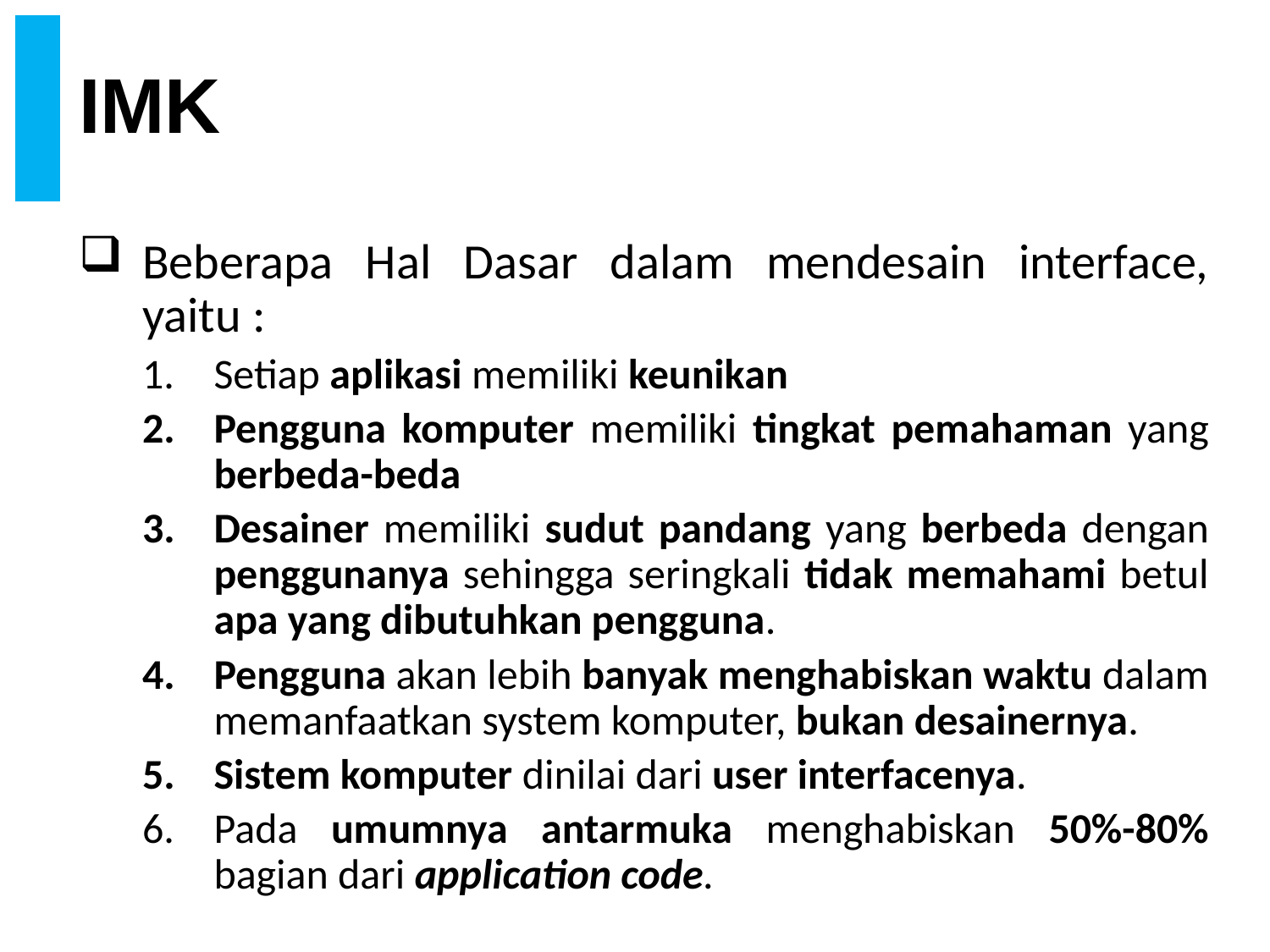

# IMK
Beberapa Hal Dasar dalam mendesain interface, yaitu :
Setiap aplikasi memiliki keunikan
Pengguna komputer memiliki tingkat pemahaman yang berbeda-beda
Desainer memiliki sudut pandang yang berbeda dengan penggunanya sehingga seringkali tidak memahami betul apa yang dibutuhkan pengguna.
Pengguna akan lebih banyak menghabiskan waktu dalam memanfaatkan system komputer, bukan desainernya.
Sistem komputer dinilai dari user interfacenya.
Pada umumnya antarmuka menghabiskan 50%-80% bagian dari application code.